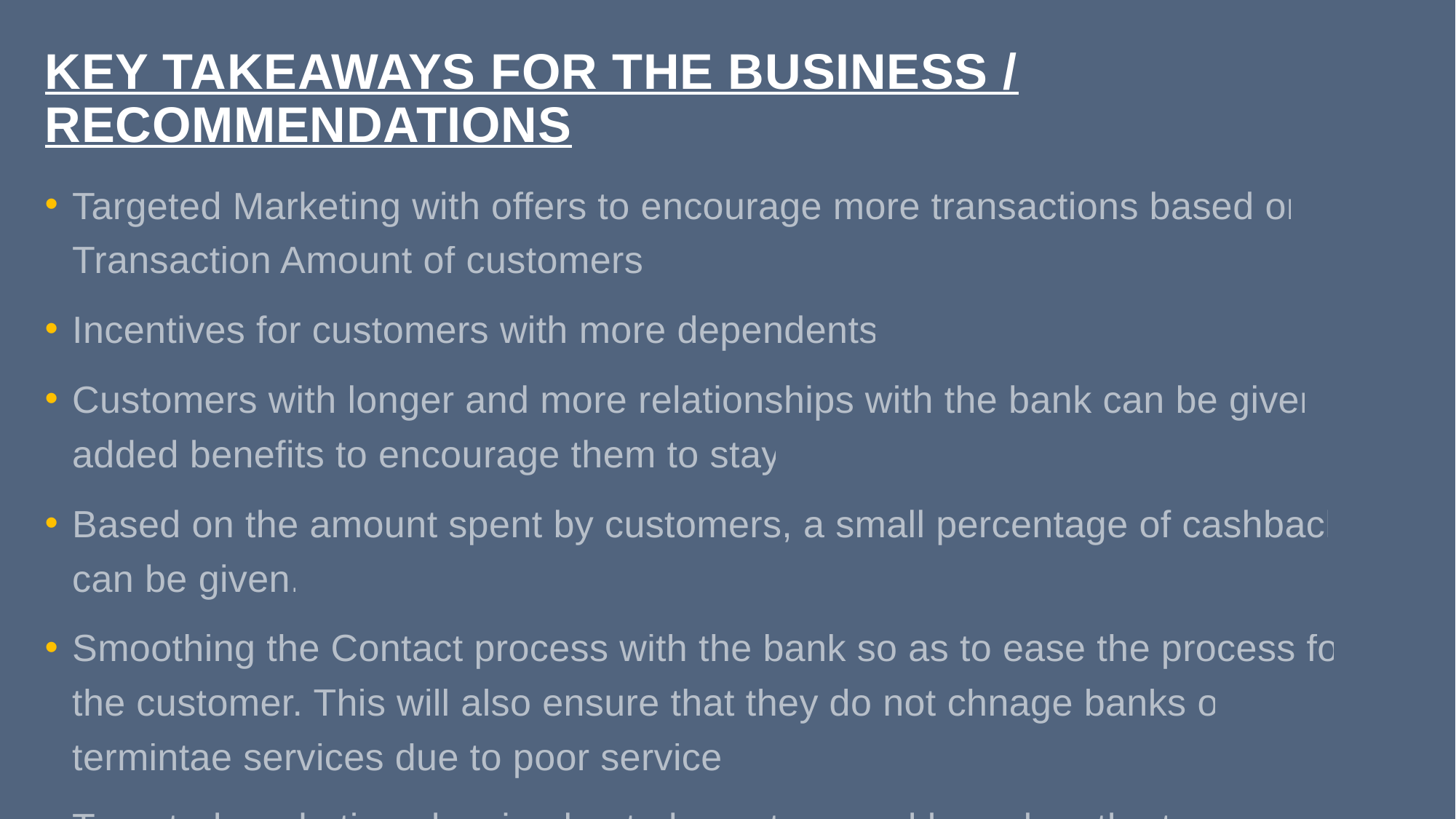

# KEY TAKEAWAYS FOR THE BUSINESS / RECOMMENDATIONS
Targeted Marketing with offers to encourage more transactions based on Transaction Amount of customers.
Incentives for customers with more dependents.
Customers with longer and more relationships with the bank can be given added benefits to encourage them to stay.
Based on the amount spent by customers, a small percentage of cashback can be given.
Smoothing the Contact process with the bank so as to ease the process for the customer. This will also ensure that they do not chnage banks or termintae services due to poor service.
Targeted marketing showing best places to spend based on the types of cards that people hold. Better cards give access to better facilities.
Increasing credit limit for customers with longer relationship with the bank.